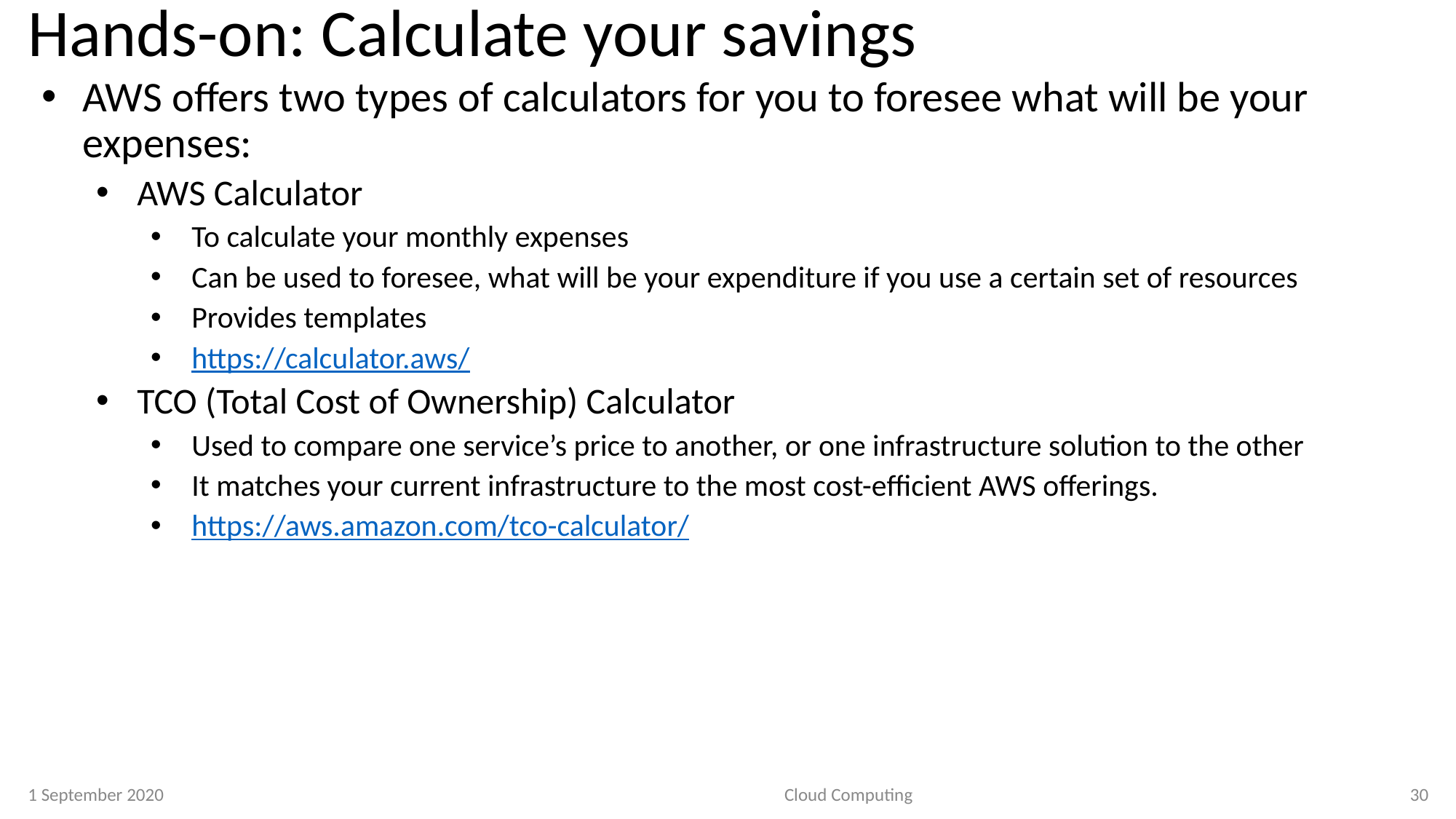

# Hands-on: Calculate your savings
AWS offers two types of calculators for you to foresee what will be your expenses:
AWS Calculator
To calculate your monthly expenses
Can be used to foresee, what will be your expenditure if you use a certain set of resources
Provides templates
https://calculator.aws/
TCO (Total Cost of Ownership) Calculator
Used to compare one service’s price to another, or one infrastructure solution to the other
It matches your current infrastructure to the most cost-efficient AWS offerings.
https://aws.amazon.com/tco-calculator/

1 September 2020
Cloud Computing
30